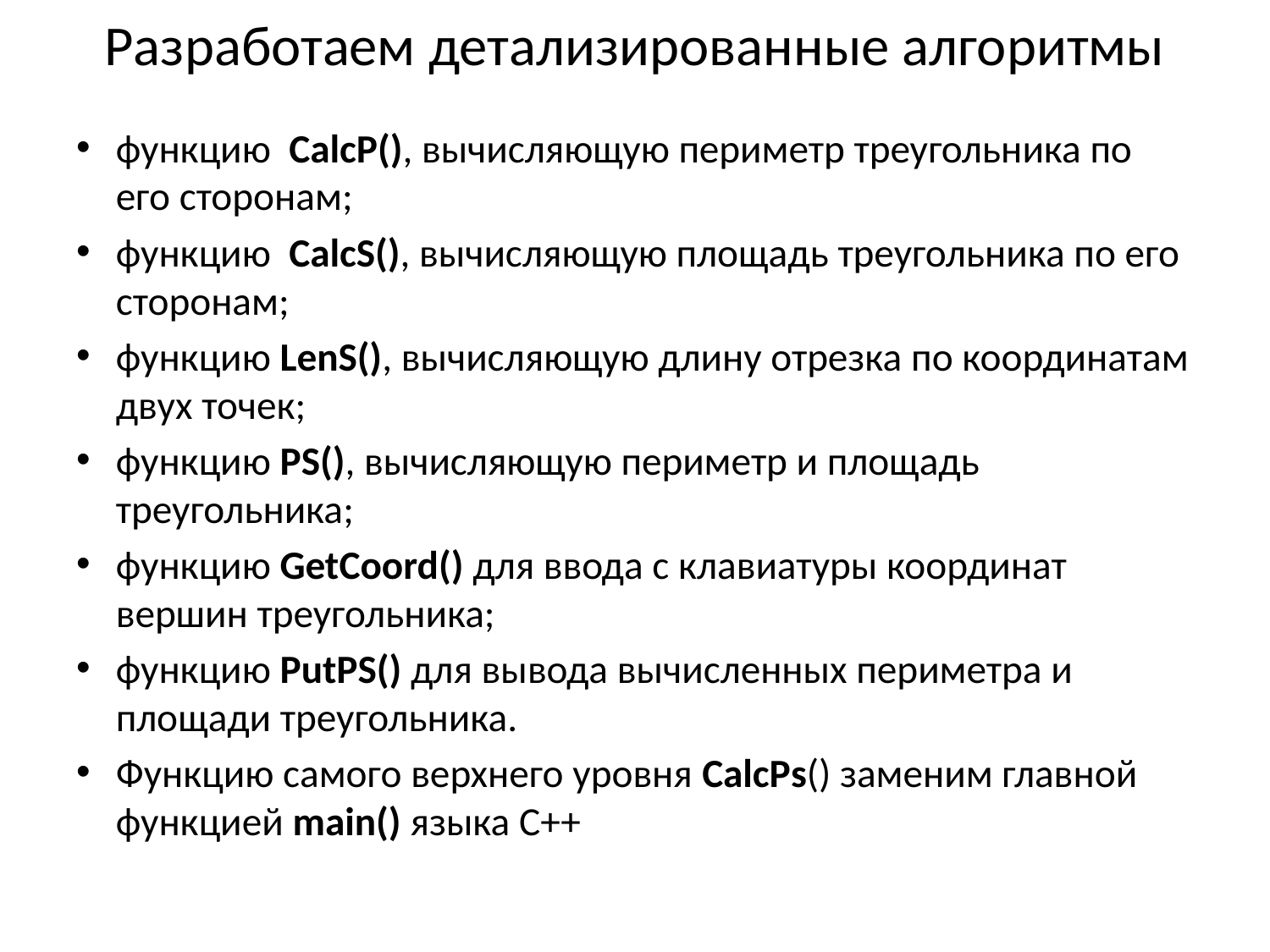

# Разработаем детализированные алгоритмы
функцию  CalcP(), вычисляющую периметр треугольника по его сторонам;
функцию  CalcS(), вычисляющую площадь треугольника по его сторонам;
функцию LenS(), вычисляющую длину отрезка по координатам двух точек;
функцию PS(), вычисляющую периметр и площадь треугольника;
функцию GetCoord() для ввода с клавиатуры координат вершин треугольника;
функцию PutPS() для вывода вычисленных периметра и площади треугольника.
Функцию самого верхнего уровня CalcPs() заменим главной функцией main() языка С++